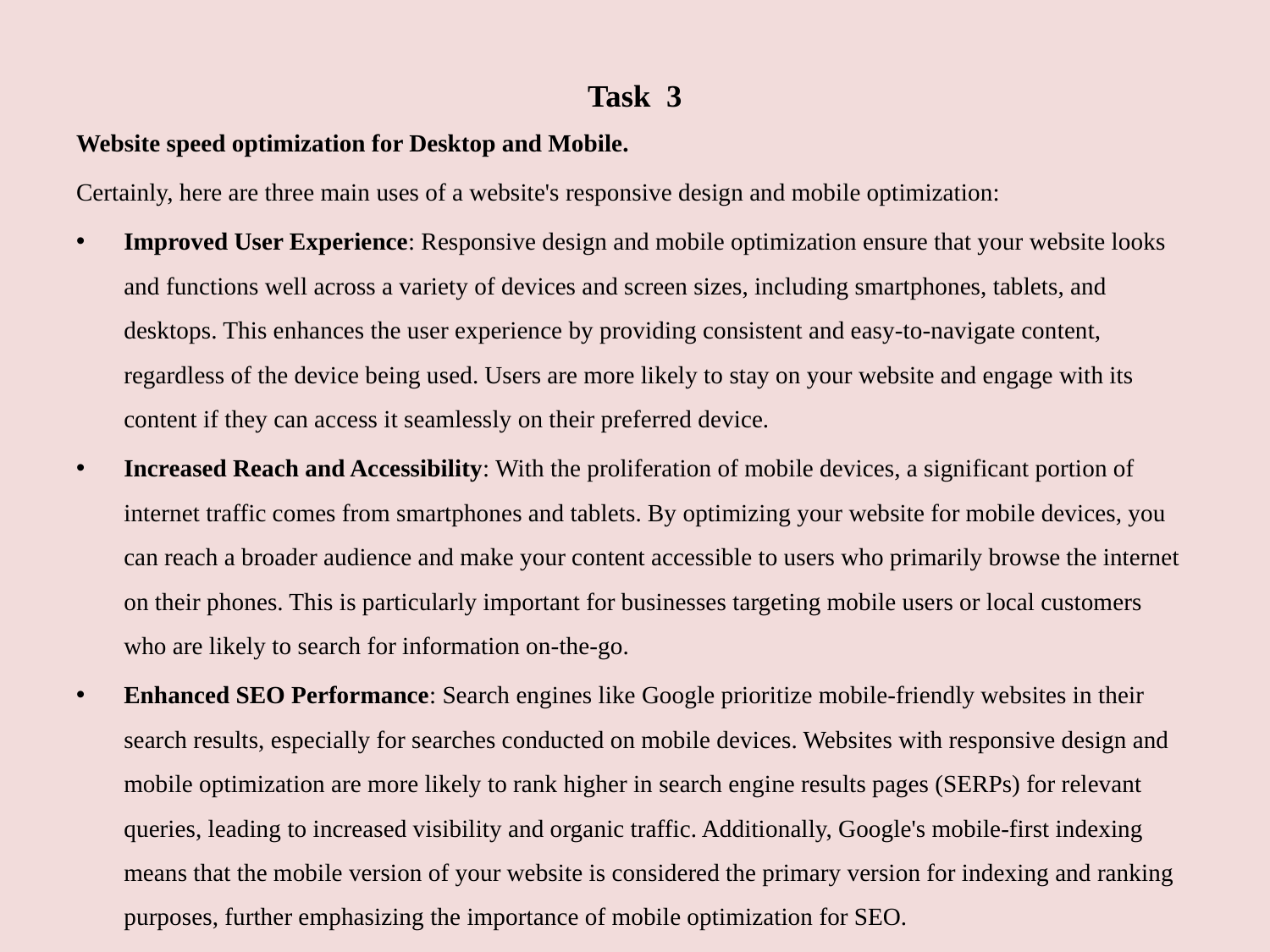

# Task  3
Website speed optimization for Desktop and Mobile.
Certainly, here are three main uses of a website's responsive design and mobile optimization:
Improved User Experience: Responsive design and mobile optimization ensure that your website looks and functions well across a variety of devices and screen sizes, including smartphones, tablets, and desktops. This enhances the user experience by providing consistent and easy-to-navigate content, regardless of the device being used. Users are more likely to stay on your website and engage with its content if they can access it seamlessly on their preferred device.
Increased Reach and Accessibility: With the proliferation of mobile devices, a significant portion of internet traffic comes from smartphones and tablets. By optimizing your website for mobile devices, you can reach a broader audience and make your content accessible to users who primarily browse the internet on their phones. This is particularly important for businesses targeting mobile users or local customers who are likely to search for information on-the-go.
Enhanced SEO Performance: Search engines like Google prioritize mobile-friendly websites in their search results, especially for searches conducted on mobile devices. Websites with responsive design and mobile optimization are more likely to rank higher in search engine results pages (SERPs) for relevant queries, leading to increased visibility and organic traffic. Additionally, Google's mobile-first indexing means that the mobile version of your website is considered the primary version for indexing and ranking purposes, further emphasizing the importance of mobile optimization for SEO.